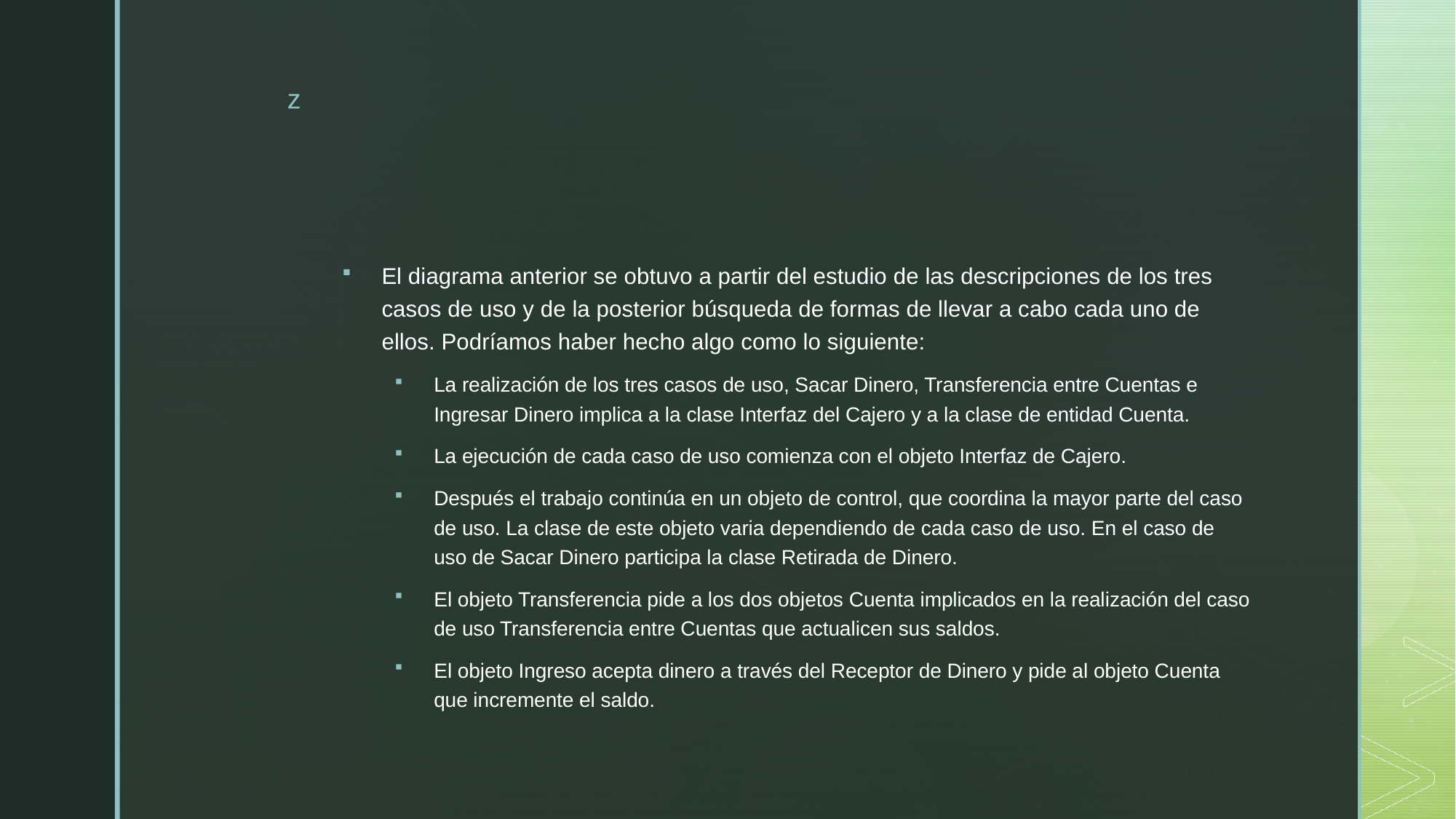

#
El diagrama anterior se obtuvo a partir del estudio de las descripciones de los tres casos de uso y de la posterior búsqueda de formas de llevar a cabo cada uno de ellos. Podríamos haber hecho algo como lo siguiente:
La realización de los tres casos de uso, Sacar Dinero, Transferencia entre Cuentas e Ingresar Dinero implica a la clase Interfaz del Cajero y a la clase de entidad Cuenta.
La ejecución de cada caso de uso comienza con el objeto Interfaz de Cajero.
Después el trabajo continúa en un objeto de control, que coordina la mayor parte del caso de uso. La clase de este objeto varia dependiendo de cada caso de uso. En el caso de uso de Sacar Dinero participa la clase Retirada de Dinero.
El objeto Transferencia pide a los dos objetos Cuenta implicados en la realización del caso de uso Transferencia entre Cuentas que actualicen sus saldos.
El objeto Ingreso acepta dinero a través del Receptor de Dinero y pide al objeto Cuenta que incremente el saldo.